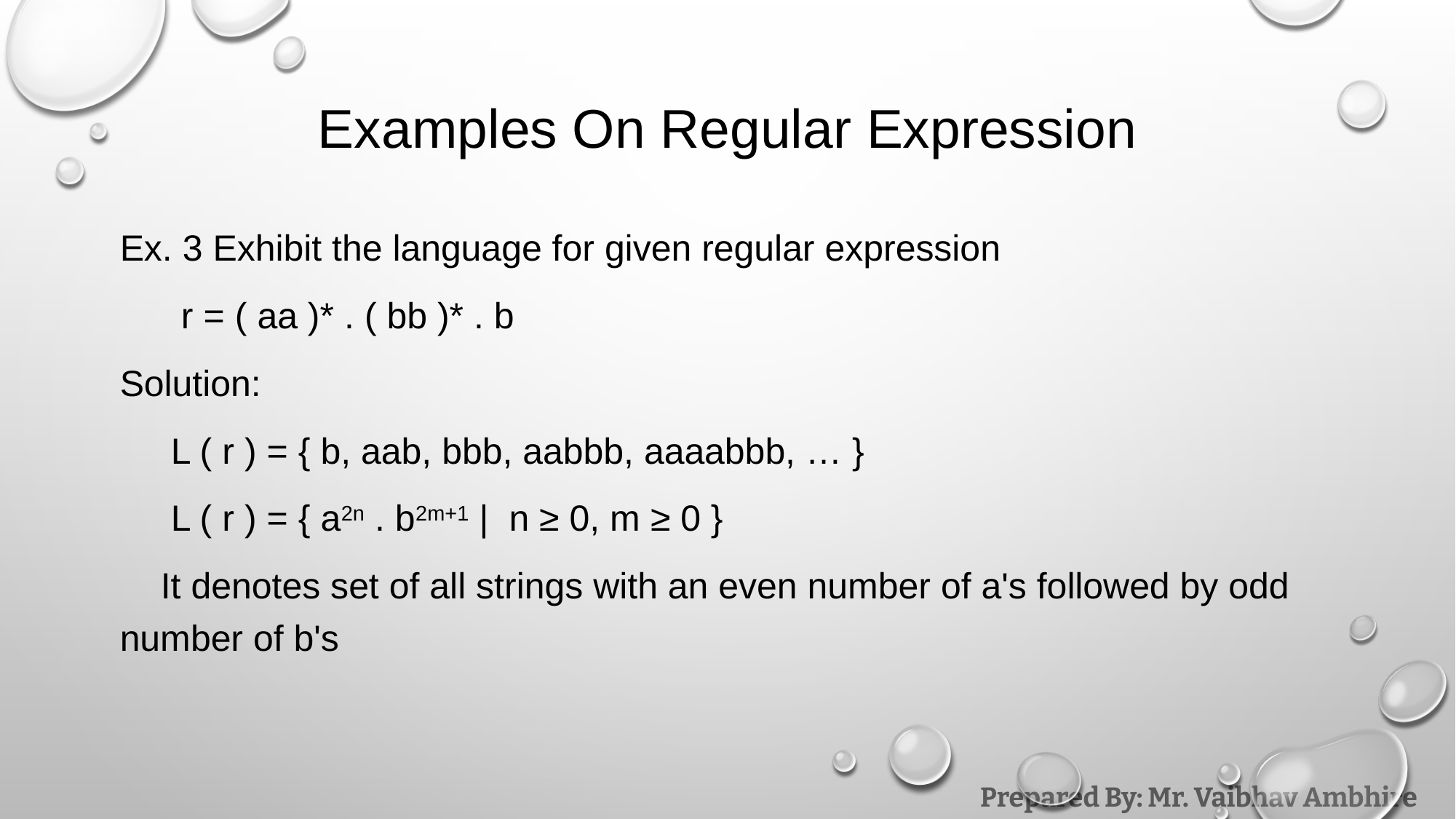

# Examples On Regular Expression
Ex. 3 Exhibit the language for given regular expression
      r = ( aa )* . ( bb )* . b
Solution:
     L ( r ) = { b, aab, bbb, aabbb, aaaabbb, … }
     L ( r ) = { a2n . b2m+1 |  n ≥ 0, m ≥ 0 }
    It denotes set of all strings with an even number of a's followed by odd number of b's